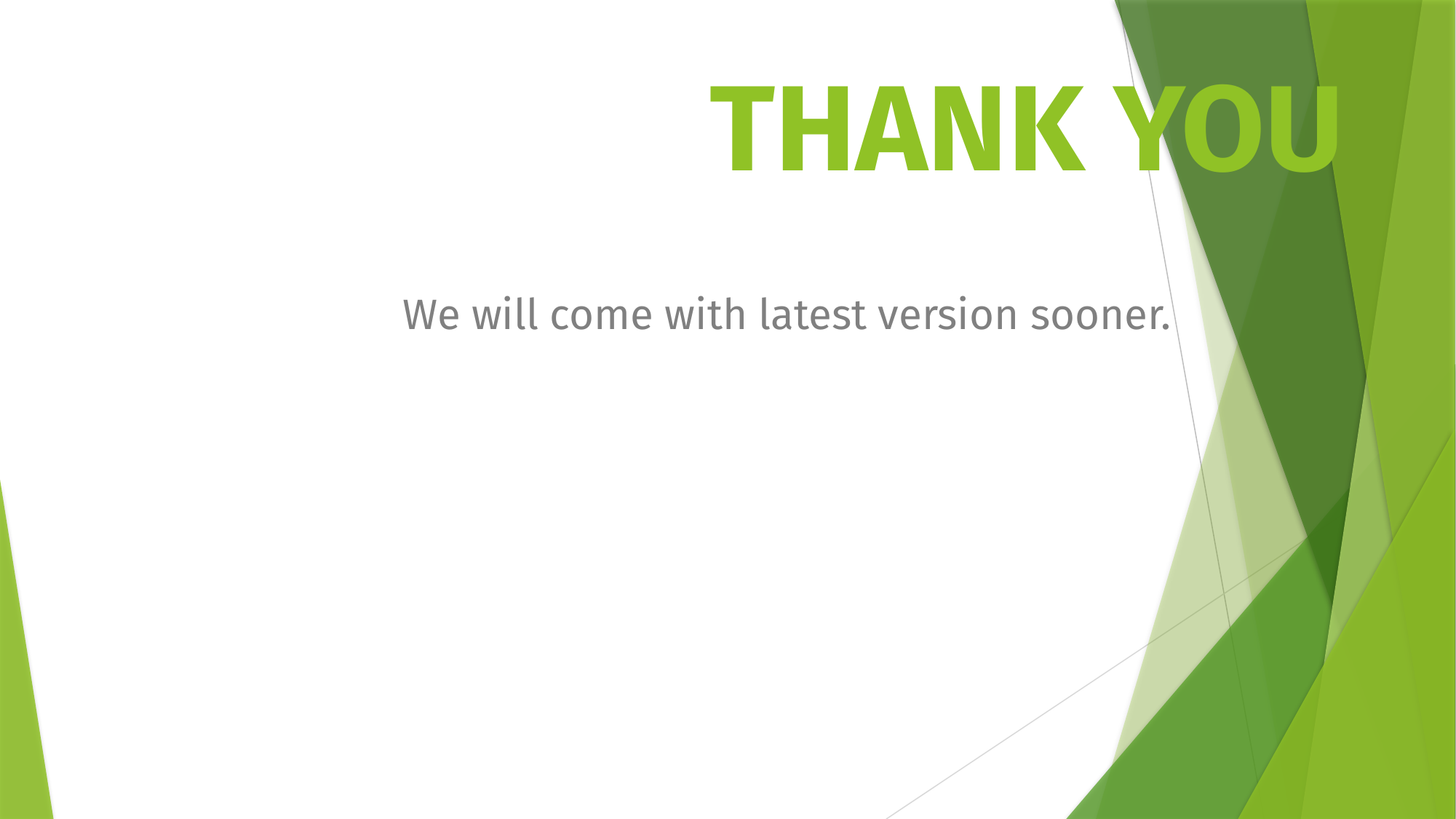

# THANK YOU
We will come with latest version sooner.